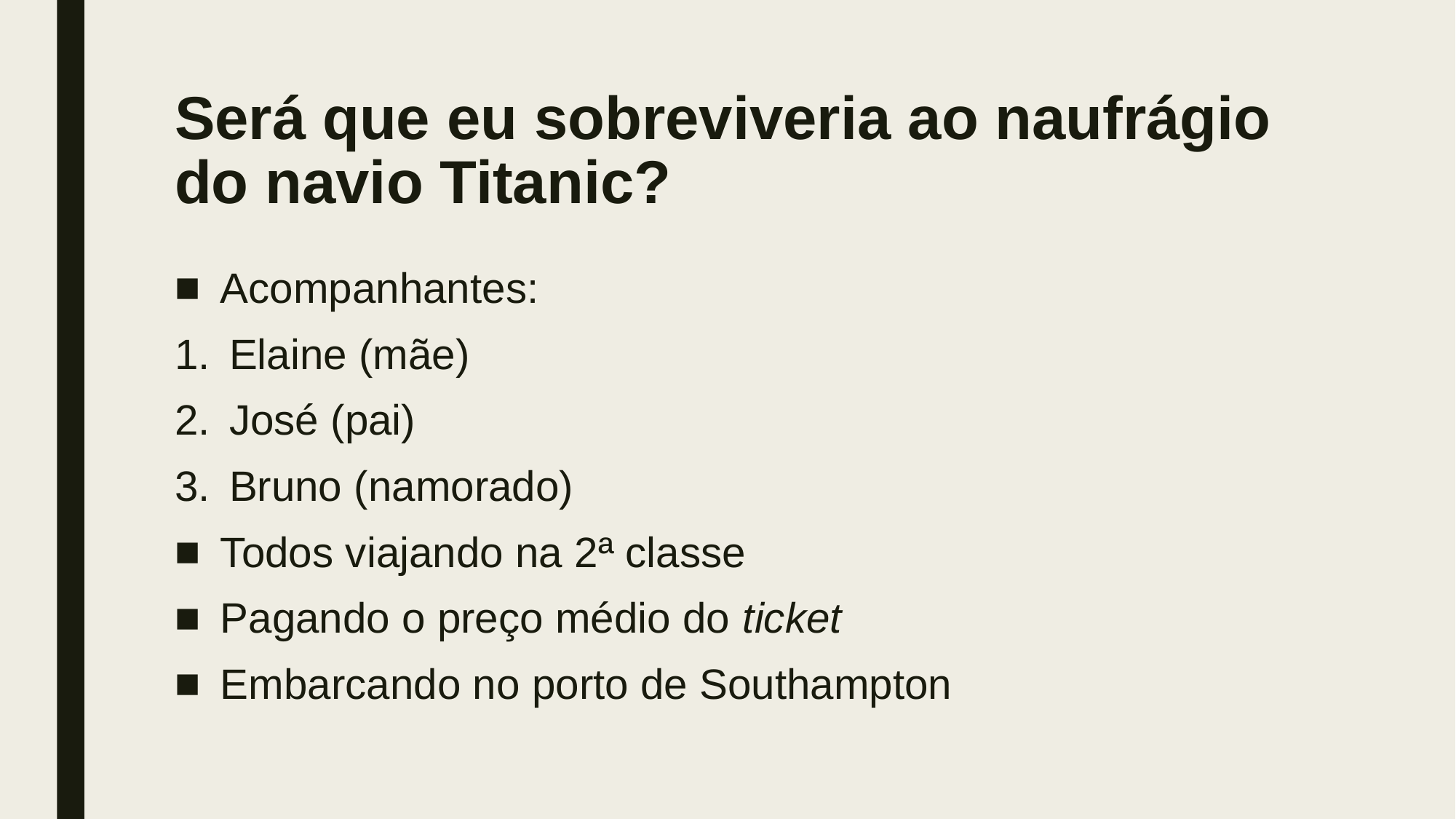

# Será que eu sobreviveria ao naufrágio do navio Titanic?
Acompanhantes:
Elaine (mãe)
José (pai)
Bruno (namorado)
Todos viajando na 2ª classe
Pagando o preço médio do ticket
Embarcando no porto de Southampton